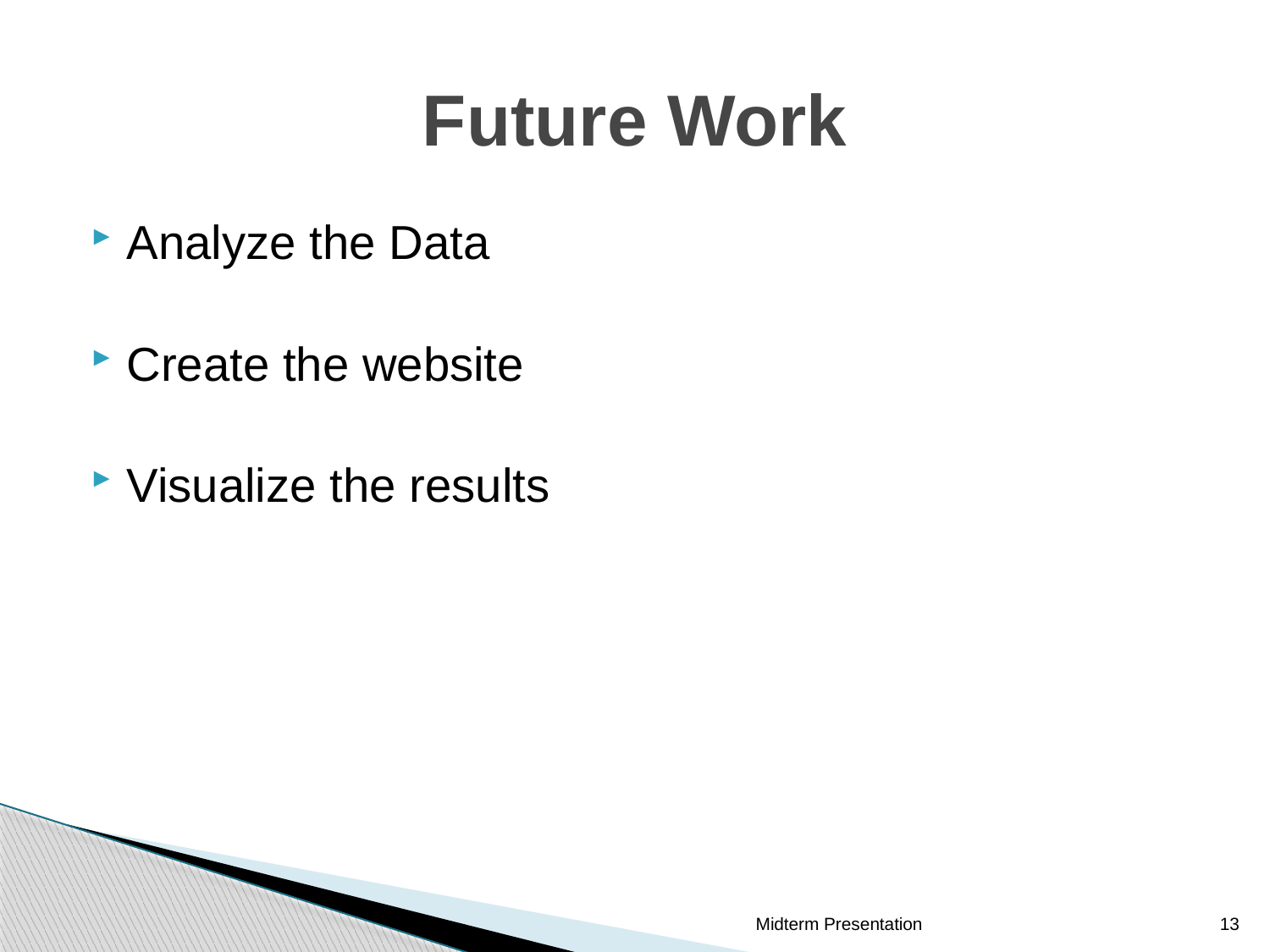

# Future Work
Analyze the Data
Create the website
Visualize the results
Midterm Presentation
13